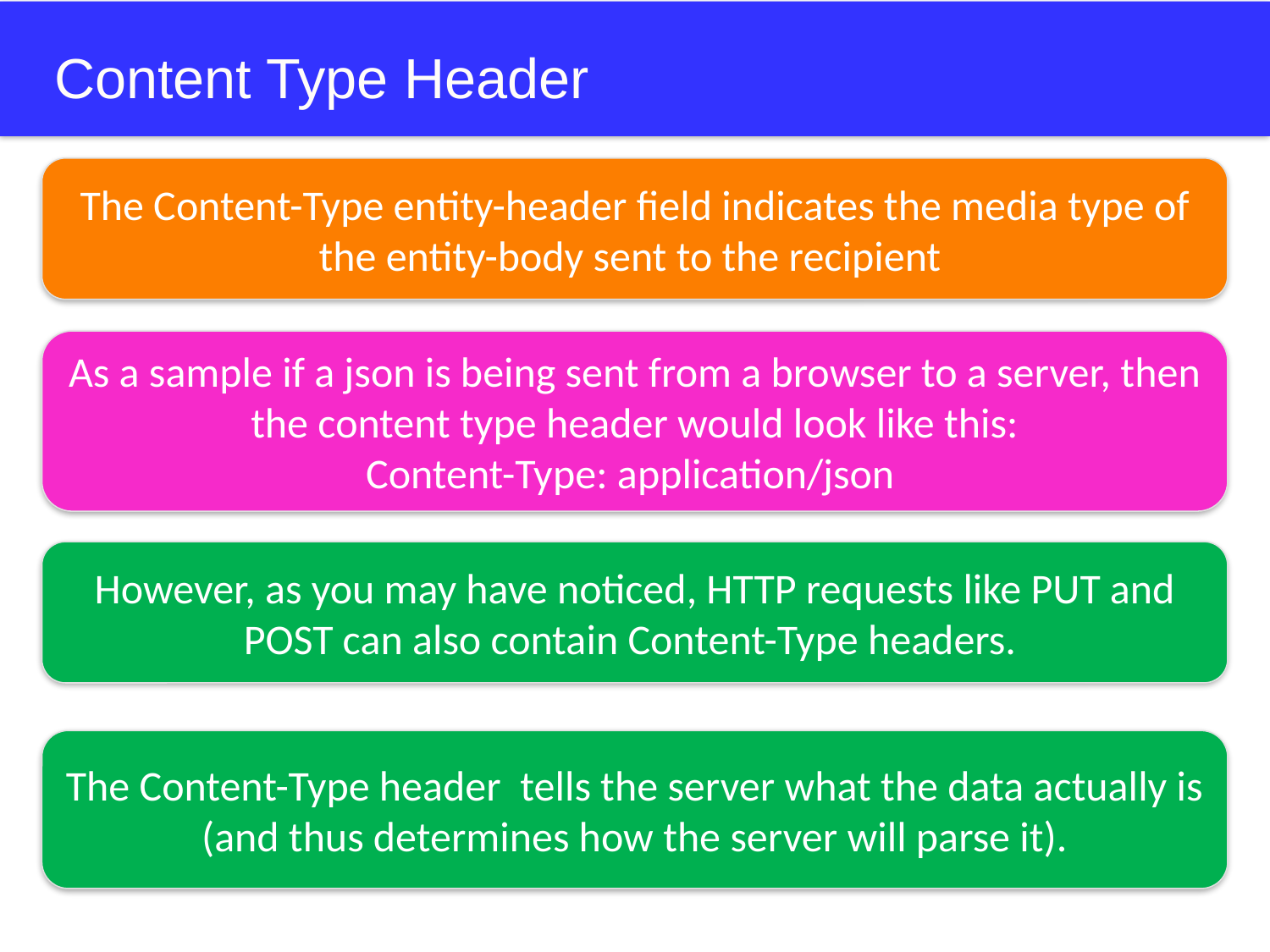

# Content Type Header
The Content-Type entity-header field indicates the media type of the entity-body sent to the recipient
As a sample if a json is being sent from a browser to a server, then the content type header would look like this:
Content-Type: application/json
However, as you may have noticed, HTTP requests like PUT and POST can also contain Content-Type headers.
The Content-Type header  tells the server what the data actually is (and thus determines how the server will parse it).